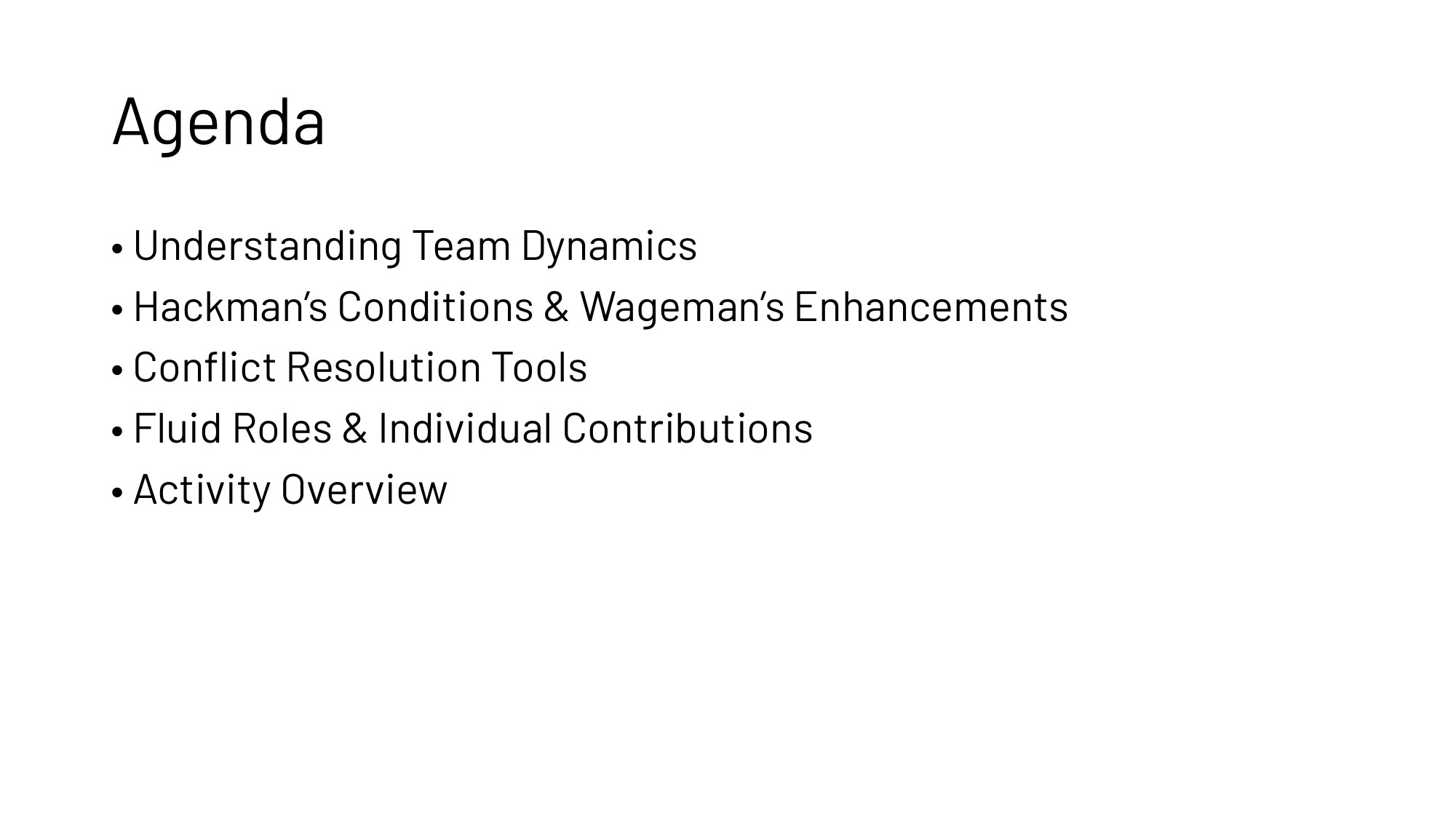

# Agenda
• Understanding Team Dynamics
• Hackman’s Conditions & Wageman’s Enhancements
• Conflict Resolution Tools
• Fluid Roles & Individual Contributions
• Activity Overview